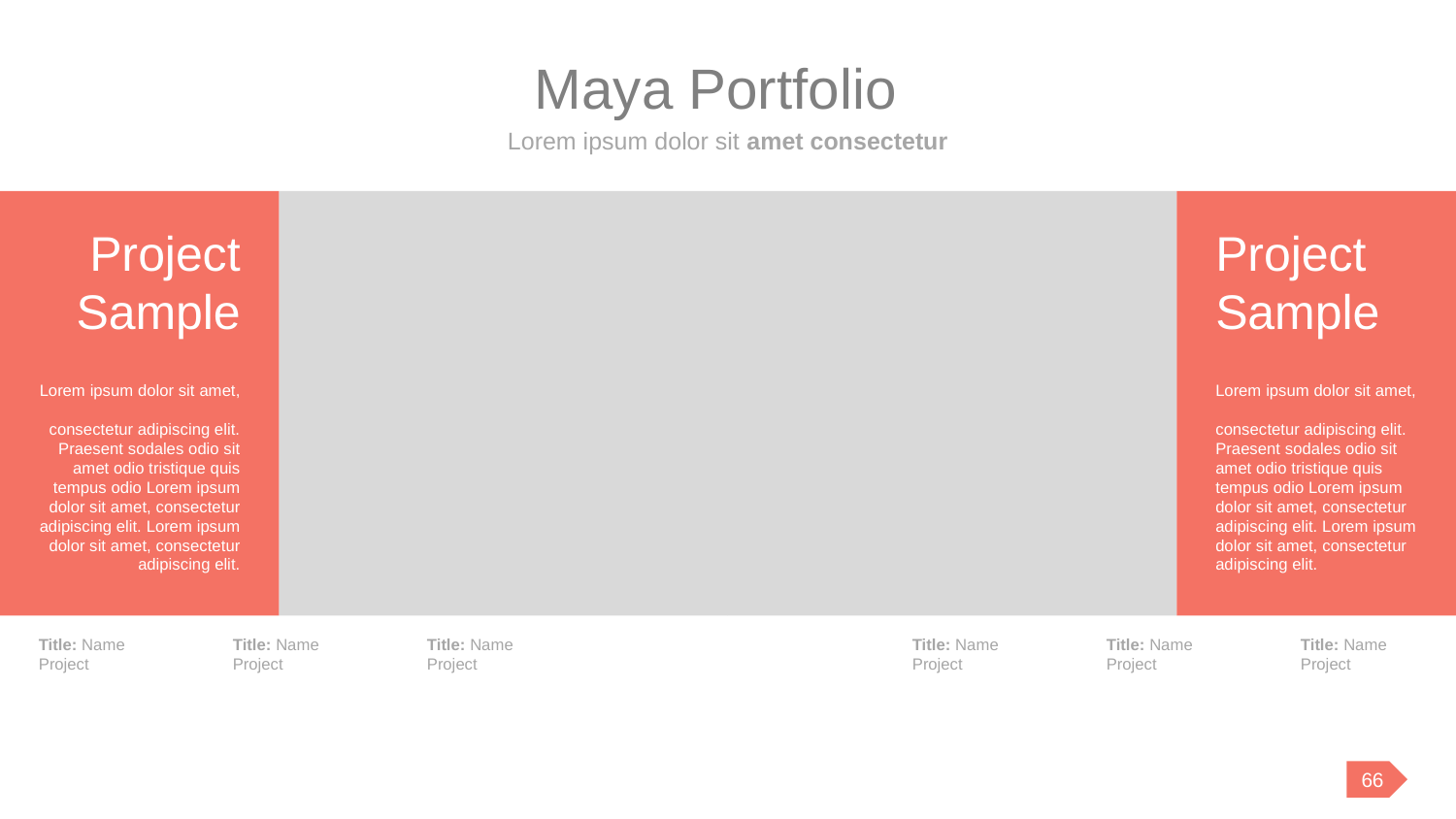

Maya Portfolio
Lorem ipsum dolor sit amet consectetur

Project Sample
Project Sample
Lorem ipsum dolor sit amet,

consectetur adipiscing elit. Praesent sodales odio sit amet odio tristique quis tempus odio Lorem ipsum dolor sit amet, consectetur adipiscing elit. Lorem ipsum dolor sit amet, consectetur adipiscing elit.
Lorem ipsum dolor sit amet,

consectetur adipiscing elit. Praesent sodales odio sit amet odio tristique quis tempus odio Lorem ipsum dolor sit amet, consectetur adipiscing elit. Lorem ipsum dolor sit amet, consectetur adipiscing elit.
Title: Name Project
Title: Name Project
Title: Name Project
Title: Name Project
Title: Name Project
Title: Name Project
66